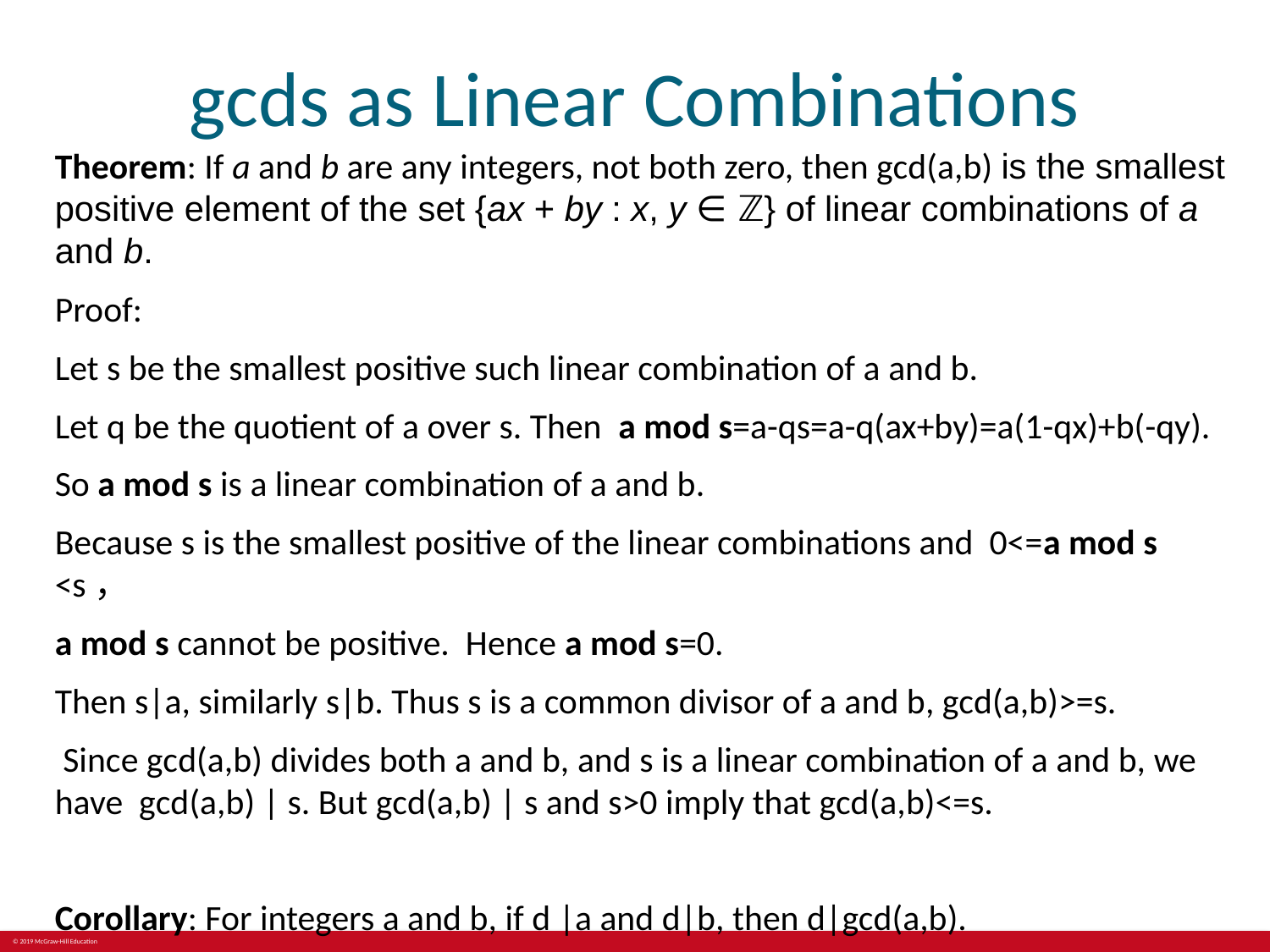

# gcds as Linear Combinations
Theorem: If a and b are any integers, not both zero, then gcd(a,b) is the smallest positive element of the set {ax + by : x, y ∈ ℤ} of linear combinations of a and b.
Proof:
Let s be the smallest positive such linear combination of a and b.
Let q be the quotient of a over s. Then  a mod s=a-qs=a-q(ax+by)=a(1-qx)+b(-qy).
So a mod s is a linear combination of a and b.
Because s is the smallest positive of the linear combinations and  0<=a mod s <s，
a mod s cannot be positive.  Hence a mod s=0.
Then s|a, similarly s|b. Thus s is a common divisor of a and b, gcd(a,b)>=s.
 Since gcd(a,b) divides both a and b, and s is a linear combination of a and b, we have  gcd(a,b) | s. But gcd(a,b) | s and s>0 imply that gcd(a,b)<=s.

Corollary: For integers a and b, if d |a and d|b, then d|gcd(a,b).